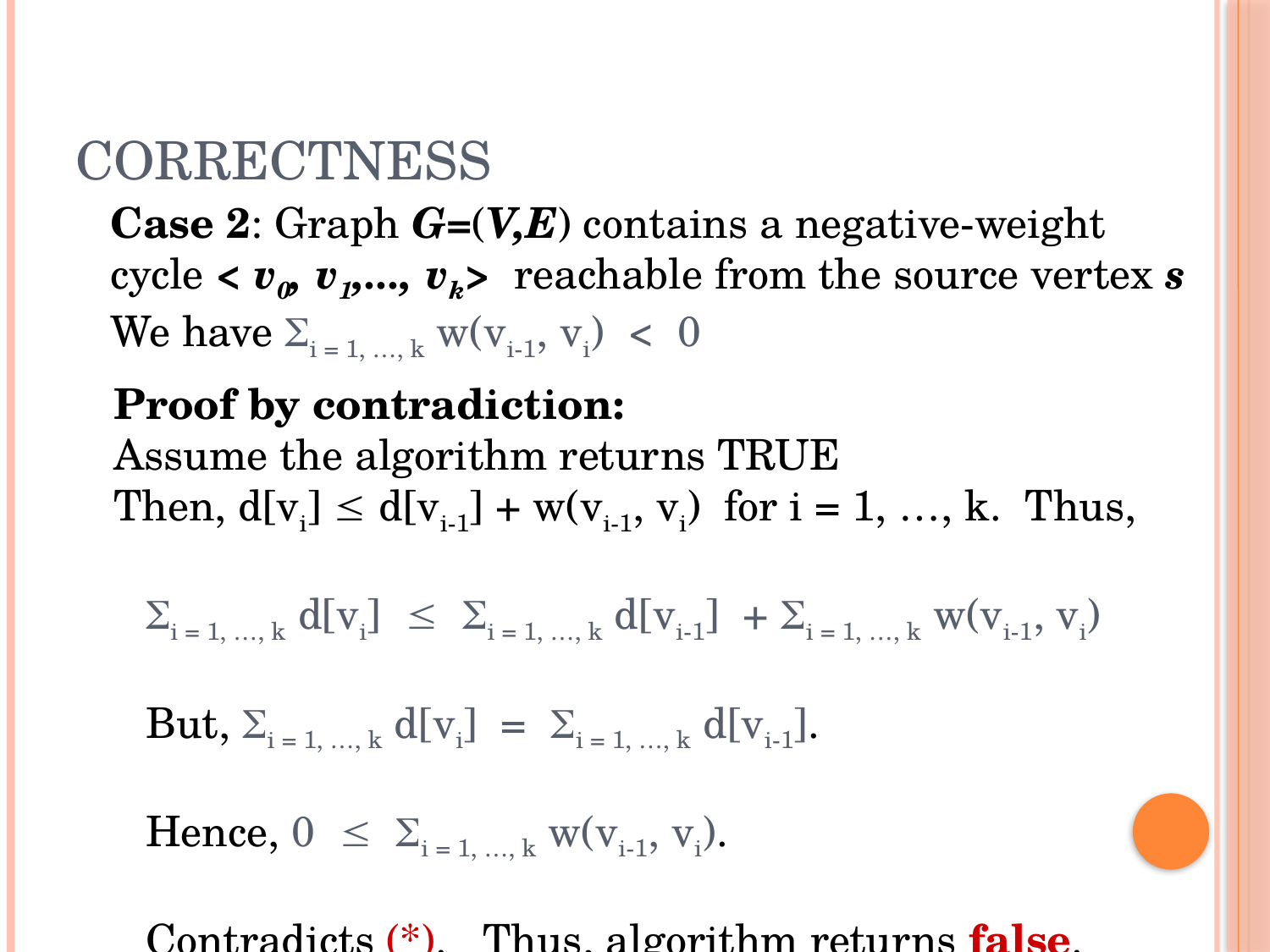

# Correctness
Case 2: Graph G=(V,E) contains a negative-weight cycle < v0, v1,..., vk>  reachable from the source vertex s
We have Σi = 1, …, k w(vi-1, vi)  <  0
Proof by contradiction:
Assume the algorithm returns TRUE
Then, d[vi] ≤ d[vi-1] + w(vi-1, vi)  for i = 1, …, k.  Thus,

Σi = 1, …, k d[vi]  ≤  Σi = 1, …, k d[vi-1]  + Σi = 1, …, k w(vi-1, vi)

But, Σi = 1, …, k d[vi]  =  Σi = 1, …, k d[vi-1].

Hence, 0  ≤  Σi = 1, …, k w(vi-1, vi).

Contradicts (*).   Thus, algorithm returns false.